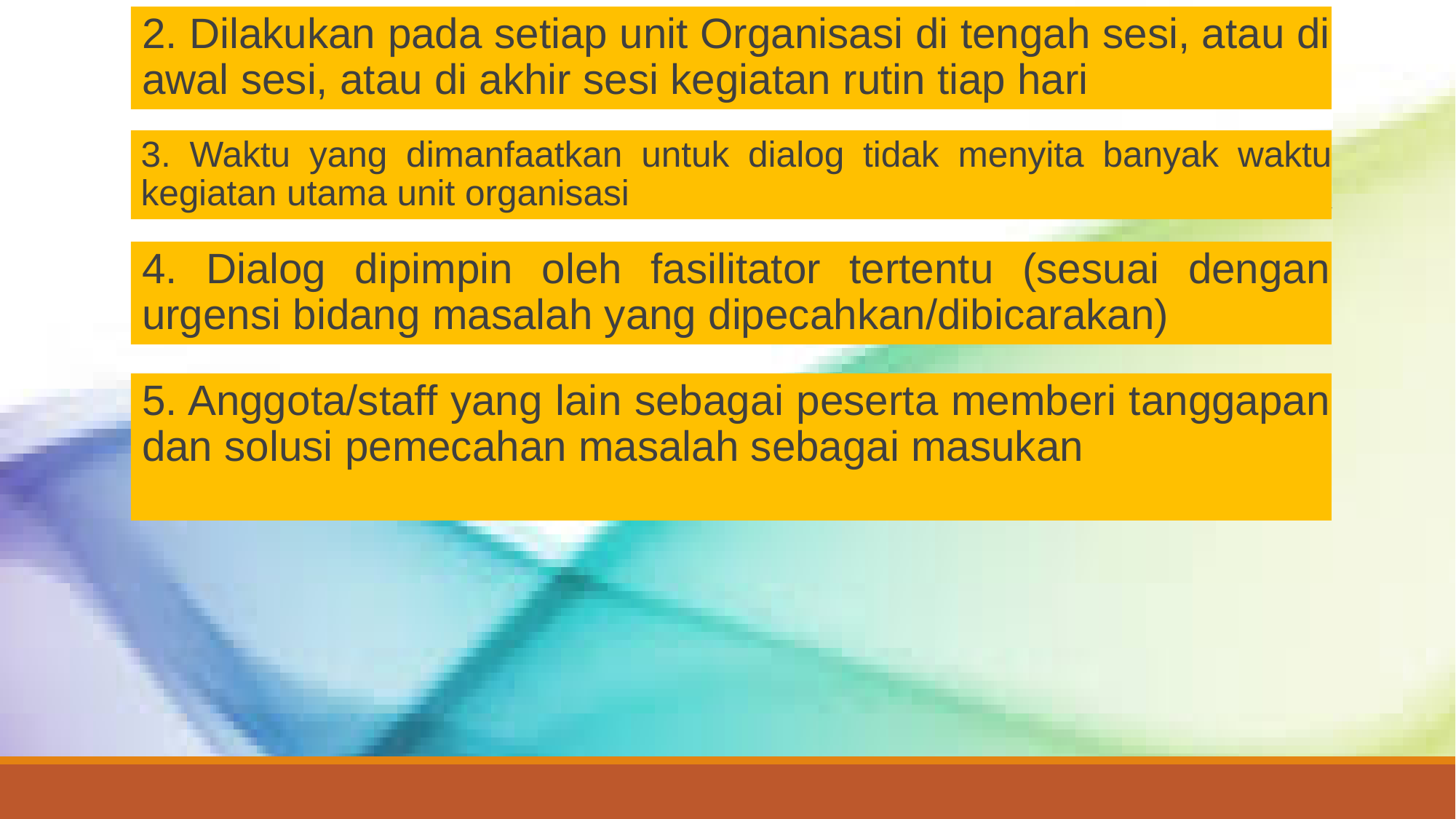

2. Dilakukan pada setiap unit Organisasi di tengah sesi, atau di awal sesi, atau di akhir sesi kegiatan rutin tiap hari
3. Waktu yang dimanfaatkan untuk dialog tidak menyita banyak waktu kegiatan utama unit organisasi
4. Dialog dipimpin oleh fasilitator tertentu (sesuai dengan urgensi bidang masalah yang dipecahkan/dibicarakan)
5. Anggota/staff yang lain sebagai peserta memberi tanggapan dan solusi pemecahan masalah sebagai masukan